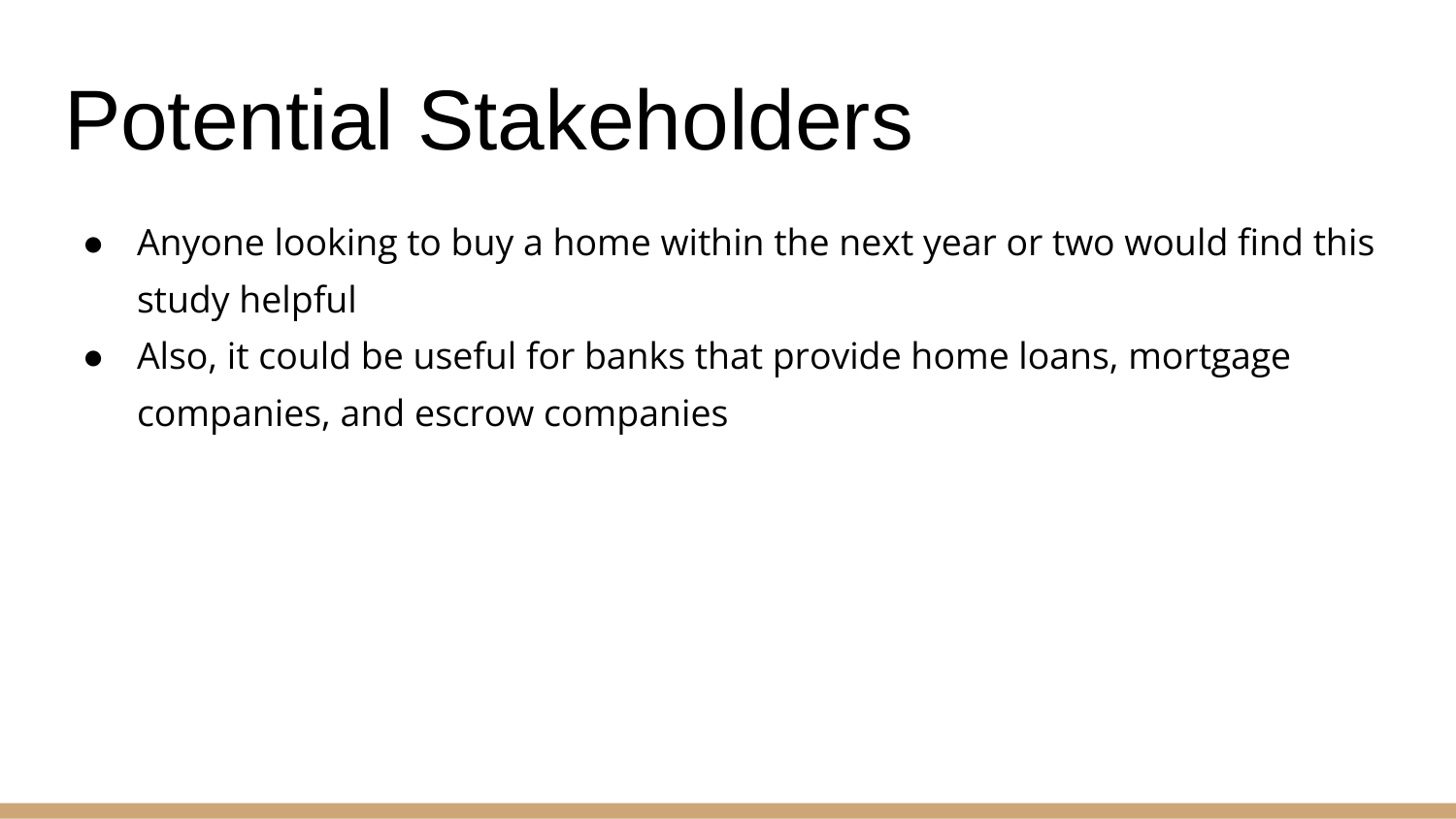

# Potential Stakeholders
Anyone looking to buy a home within the next year or two would find this study helpful
Also, it could be useful for banks that provide home loans, mortgage companies, and escrow companies